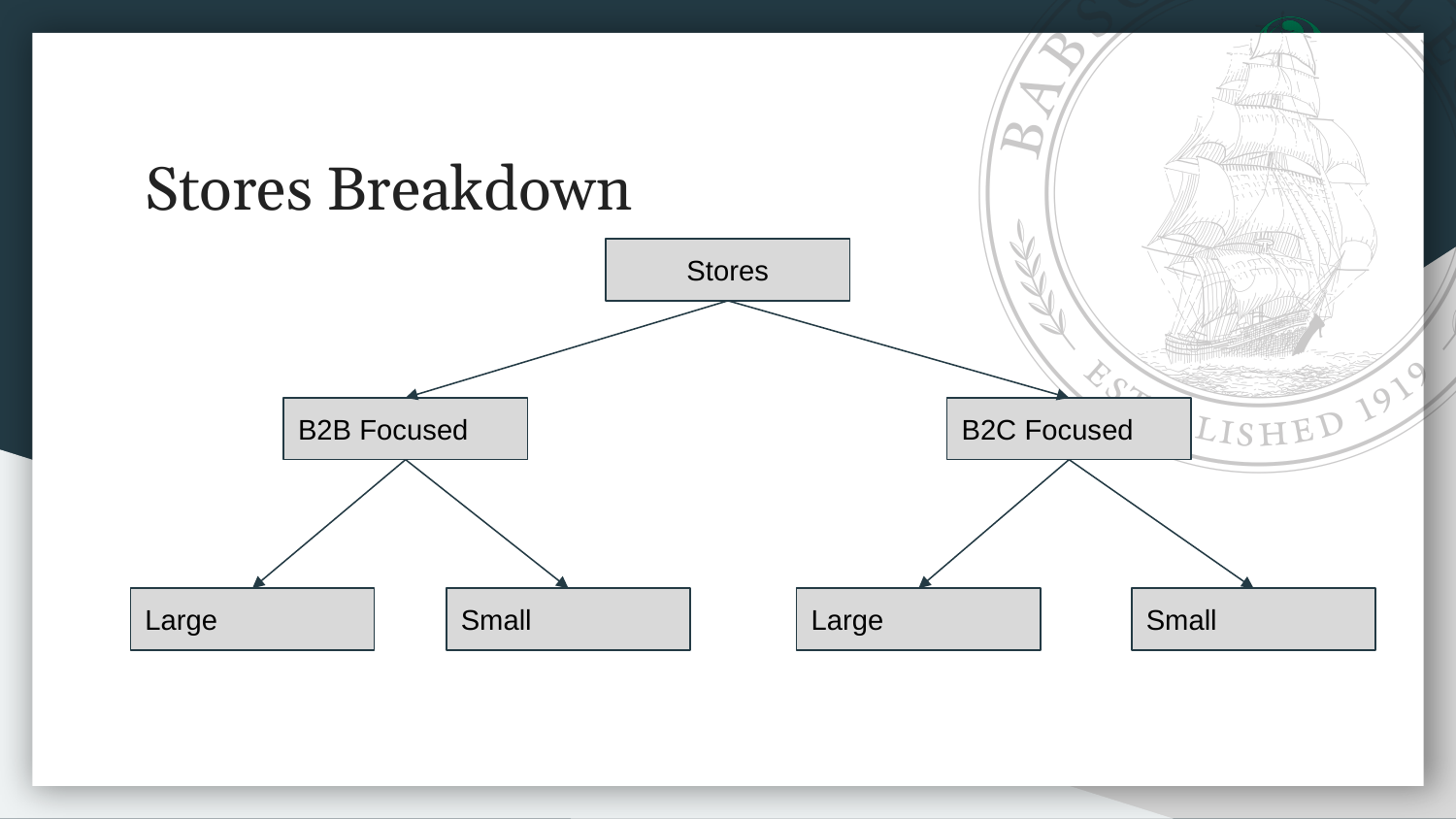

# Stores Breakdown
Stores
B2B Focused
B2C Focused
Large
Small
Large
Small